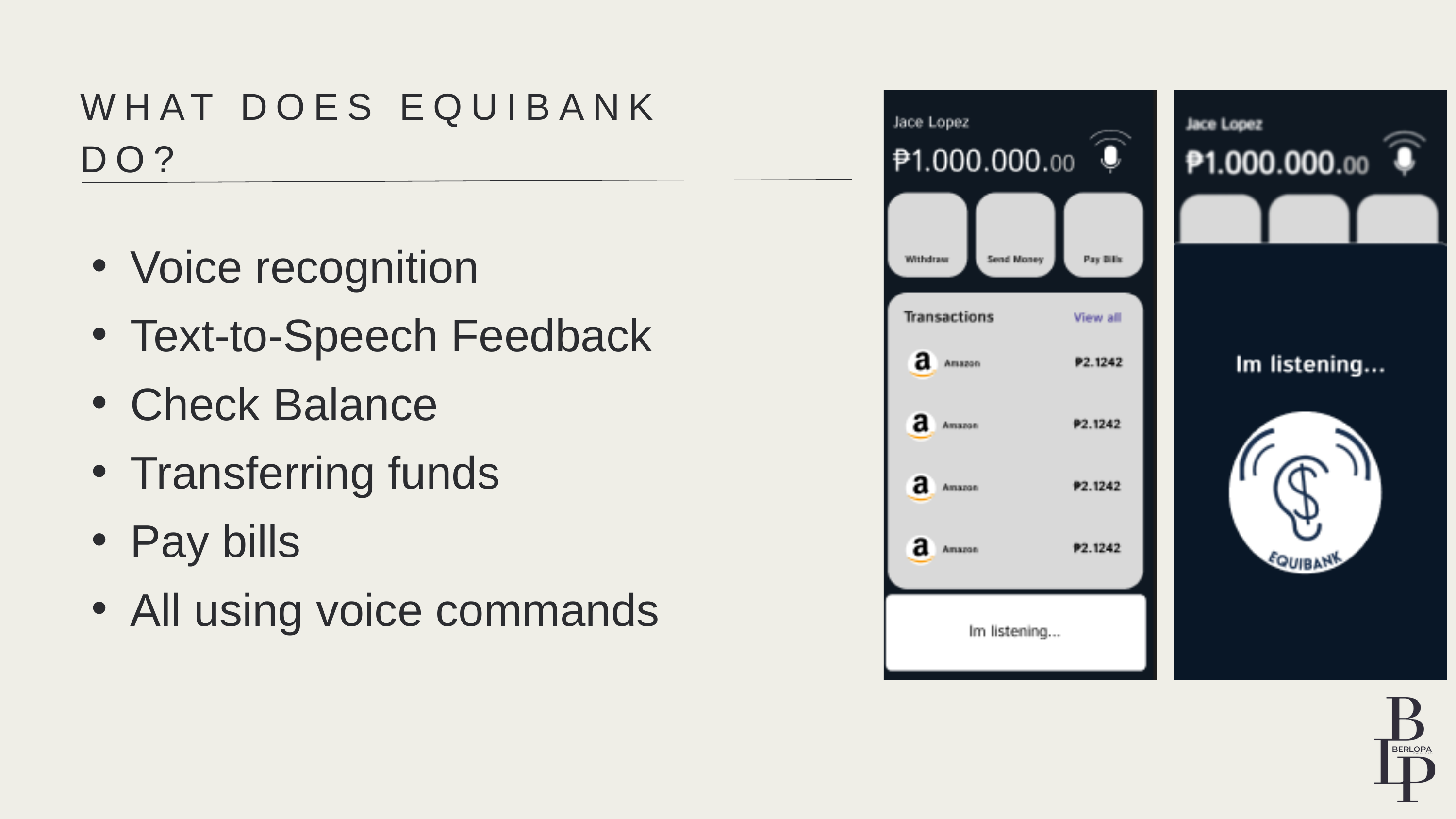

WHAT DOES EQUIBANK DO?

Voice recognition
Text-to-Speech Feedback
Check Balance
Transferring funds
Pay bills
All using voice commands